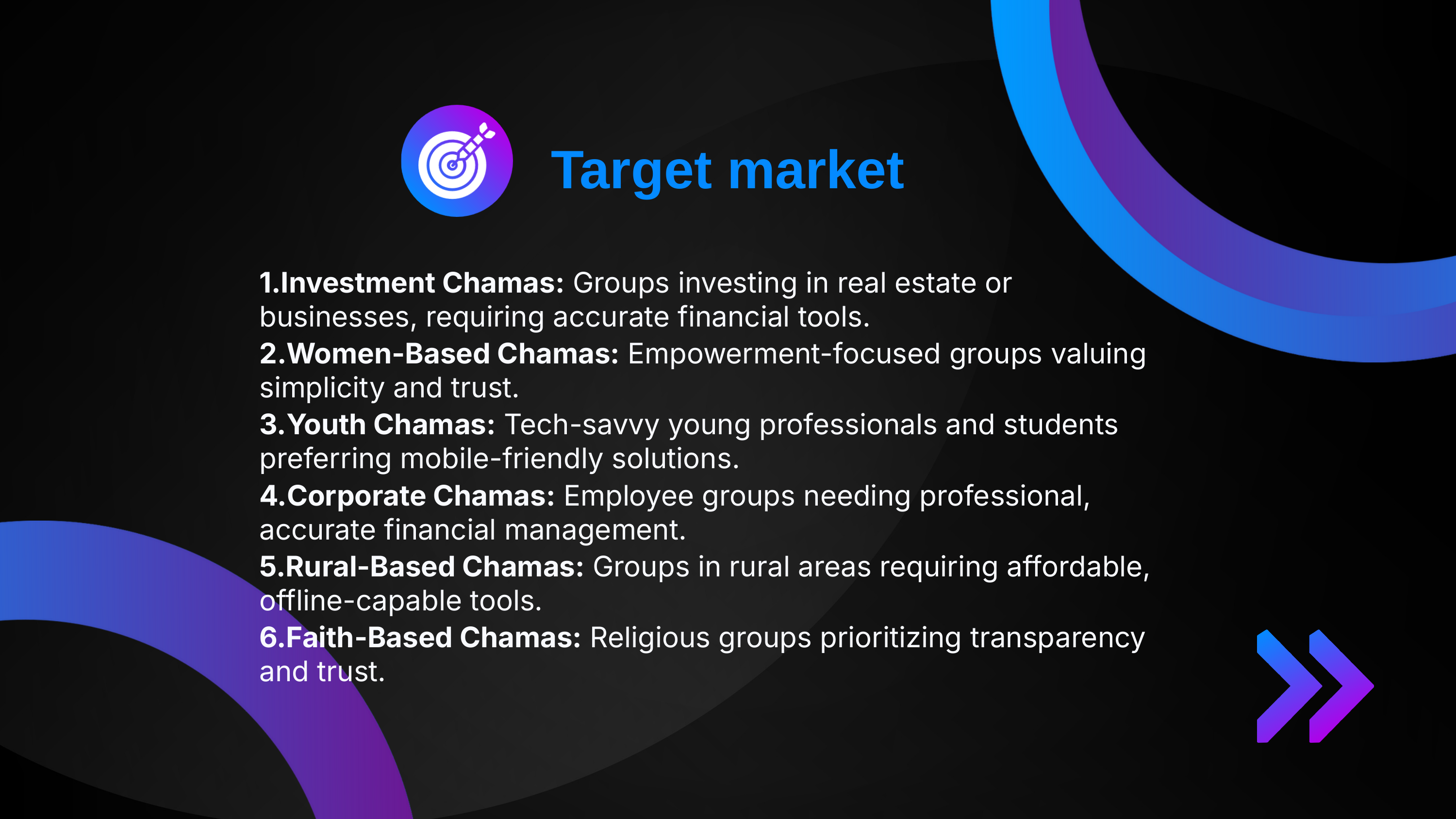

Target market
Investment Chamas: Groups investing in real estate or businesses, requiring accurate financial tools.
Women-Based Chamas: Empowerment-focused groups valuing simplicity and trust.
Youth Chamas: Tech-savvy young professionals and students preferring mobile-friendly solutions.
Corporate Chamas: Employee groups needing professional, accurate financial management.
Rural-Based Chamas: Groups in rural areas requiring affordable, offline-capable tools.
Faith-Based Chamas: Religious groups prioritizing transparency and trust.